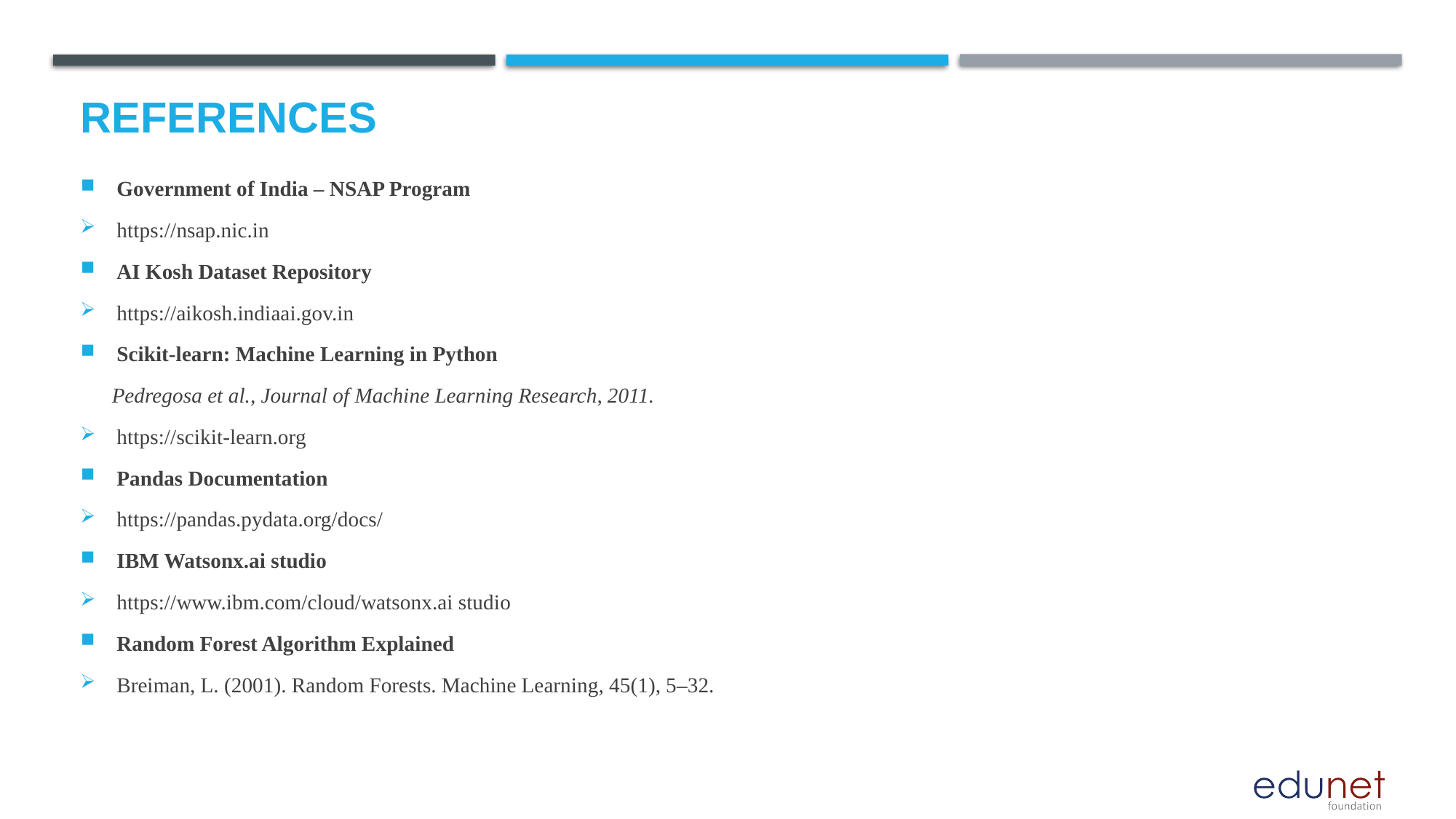

# References
Government of India – NSAP Program
https://nsap.nic.in
AI Kosh Dataset Repository
https://aikosh.indiaai.gov.in
Scikit-learn: Machine Learning in Python
      Pedregosa et al., Journal of Machine Learning Research, 2011.
https://scikit-learn.org
Pandas Documentation
https://pandas.pydata.org/docs/
IBM Watsonx.ai studio
https://www.ibm.com/cloud/watsonx.ai studio
Random Forest Algorithm Explained
Breiman, L. (2001). Random Forests. Machine Learning, 45(1), 5–32.